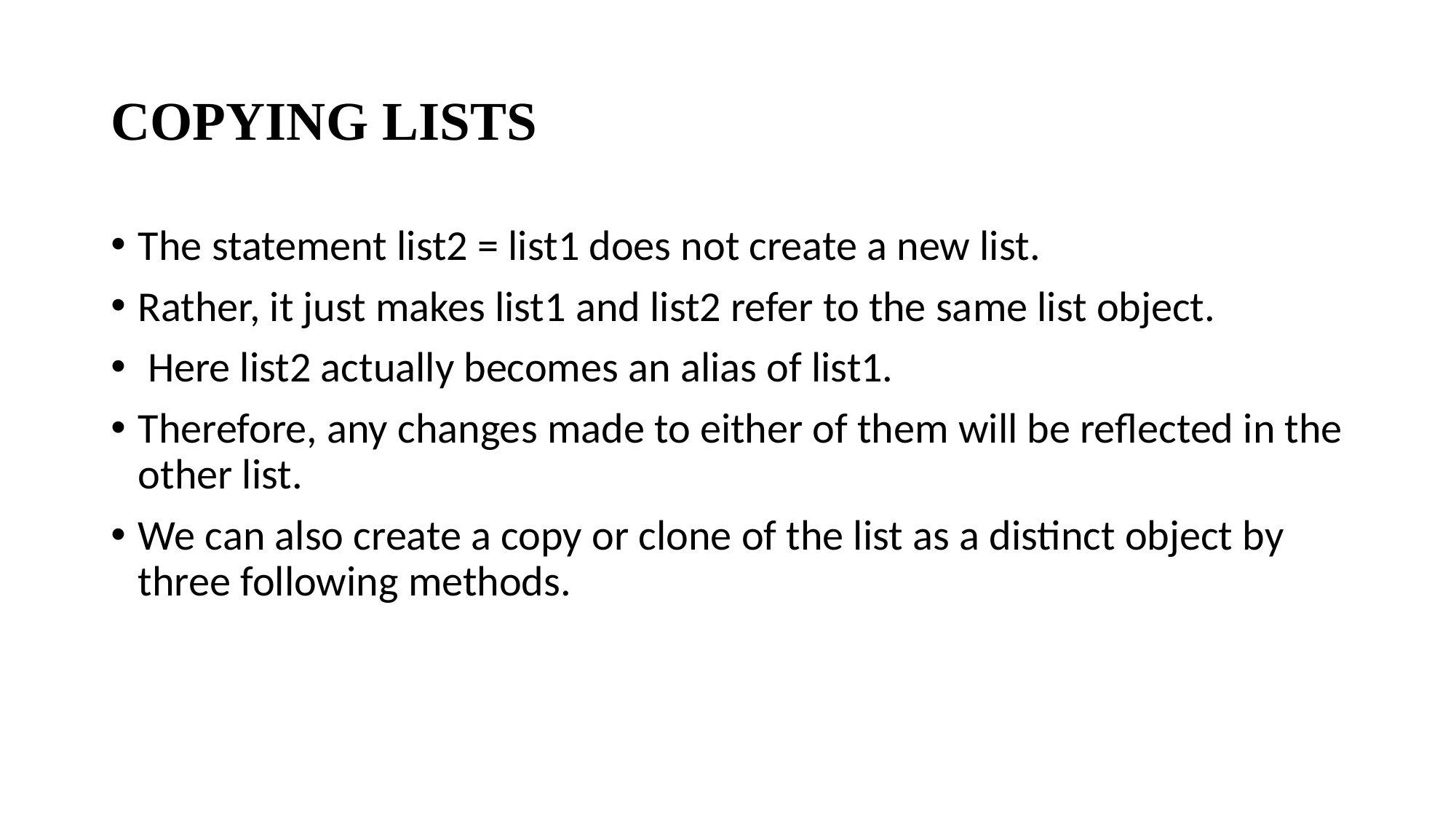

# COPYING LISTS
The statement list2 = list1 does not create a new list.
Rather, it just makes list1 and list2 refer to the same list object.
 Here list2 actually becomes an alias of list1.
Therefore, any changes made to either of them will be reflected in the other list.
We can also create a copy or clone of the list as a distinct object by three following methods.